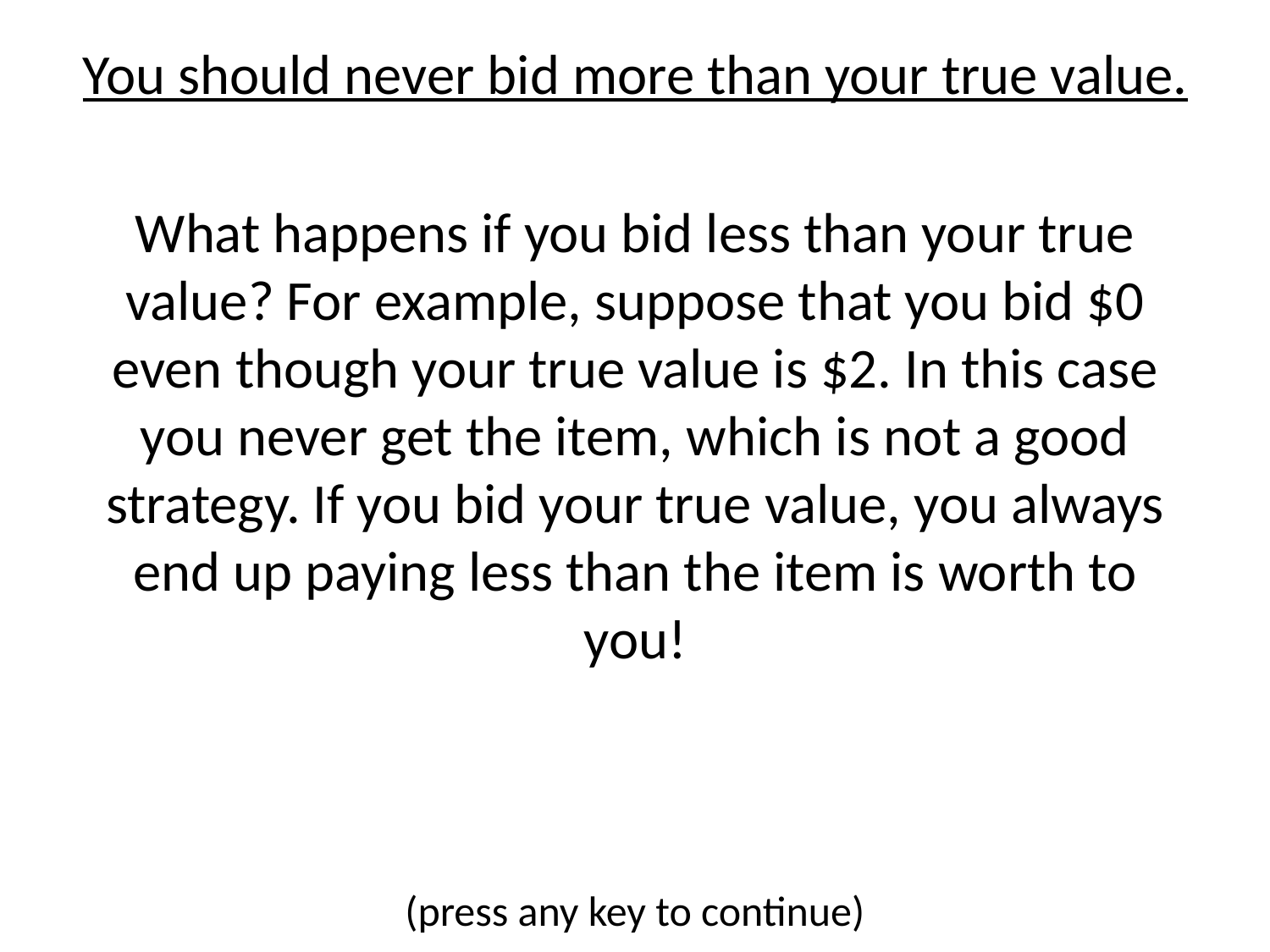

You should never bid more than your true value.

What happens if you bid less than your true value? For example, suppose that you bid $0 even though your true value is $2. In this case you never get the item, which is not a good strategy. If you bid your true value, you always end up paying less than the item is worth to you!
(press any key to continue)